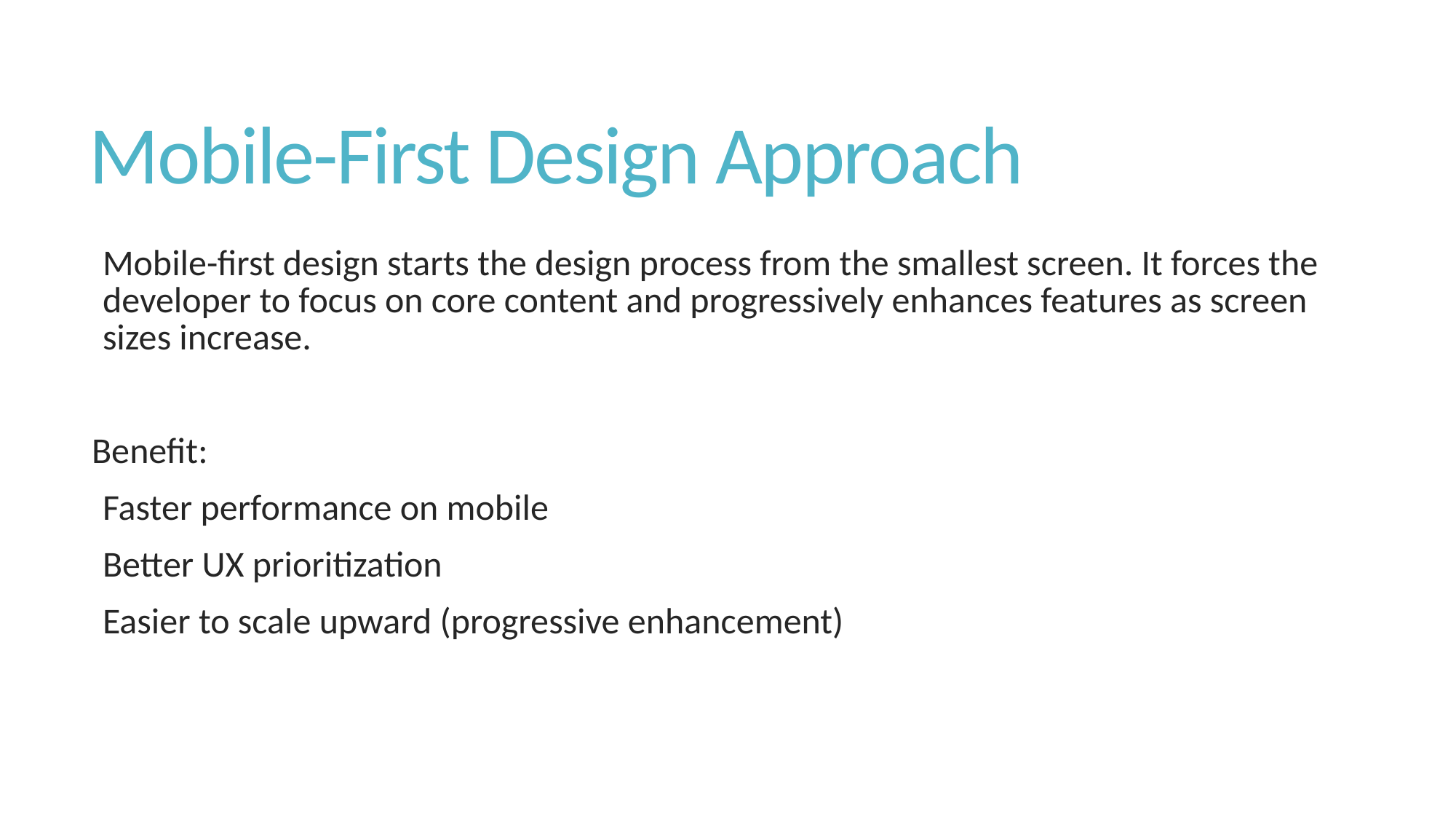

# Mobile-First Design Approach
Mobile-first design starts the design process from the smallest screen. It forces the developer to focus on core content and progressively enhances features as screen sizes increase.

Benefit:
Faster performance on mobile
Better UX prioritization
Easier to scale upward (progressive enhancement)